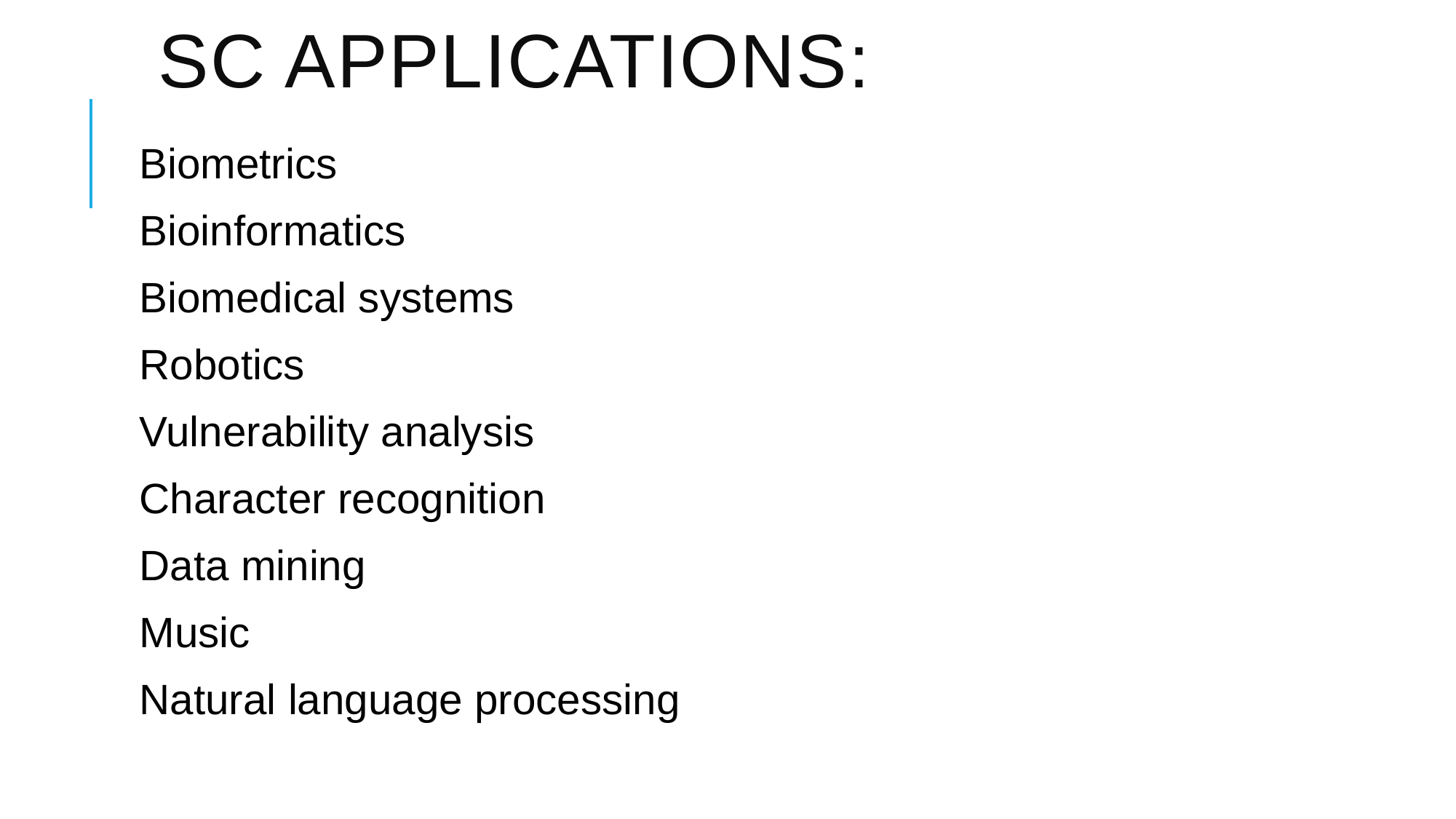

# SC Applications:
Biometrics
Bioinformatics
Biomedical systems
Robotics
Vulnerability analysis
Character recognition
Data mining
Music
Natural language processing